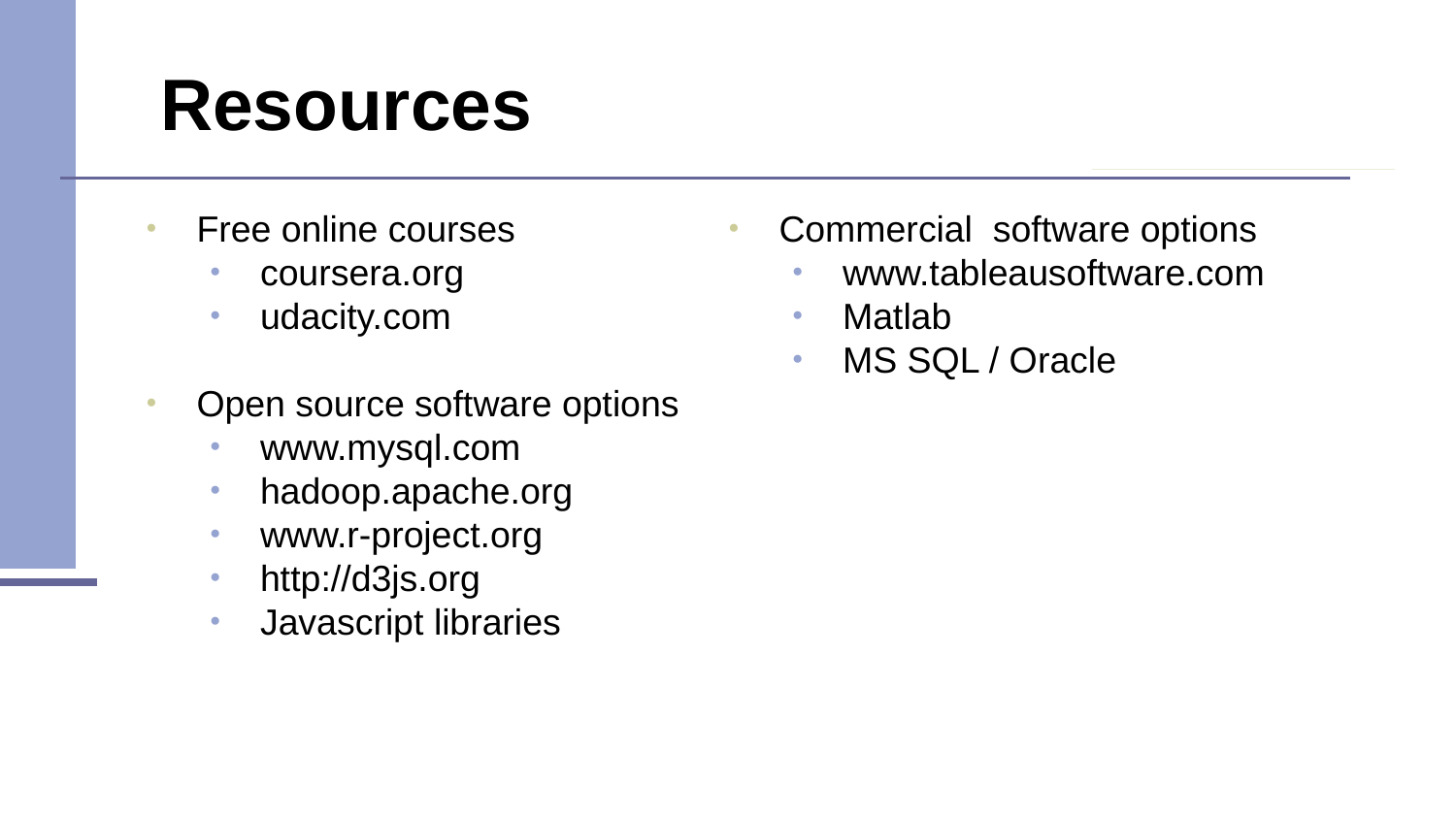

# Resources
Free online courses
coursera.org
udacity.com

Open source software options
www.mysql.com
hadoop.apache.org
www.r-project.org
http://d3js.org
Javascript libraries

Commercial  software options
www.tableausoftware.com
Matlab
MS SQL / Oracle